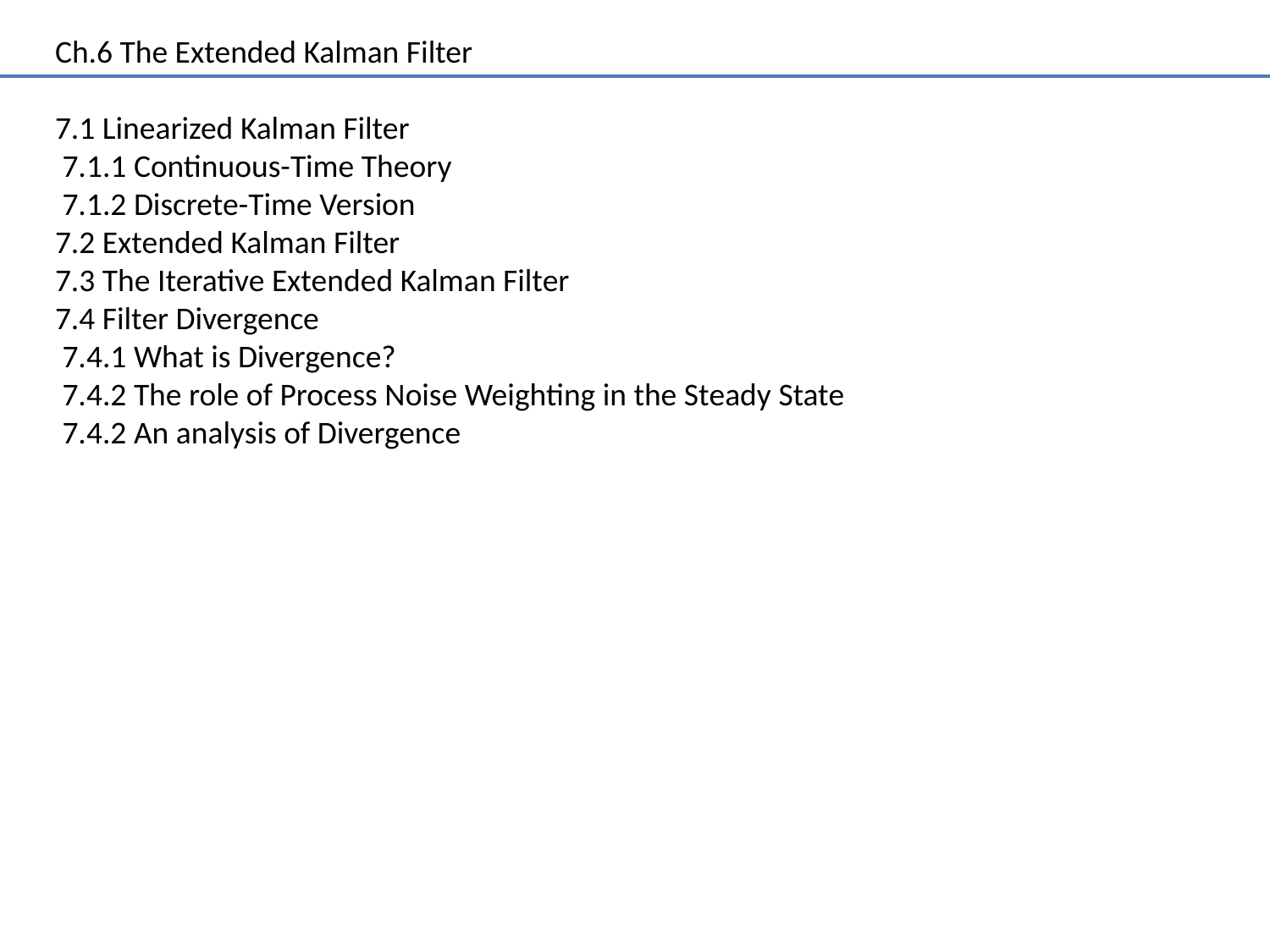

Ch.6 The Extended Kalman Filter

7.1 Linearized Kalman Filter
 7.1.1 Continuous-Time Theory
 7.1.2 Discrete-Time Version
7.2 Extended Kalman Filter
7.3 The Iterative Extended Kalman Filter
7.4 Filter Divergence
 7.4.1 What is Divergence?
 7.4.2 The role of Process Noise Weighting in the Steady State
 7.4.2 An analysis of Divergence